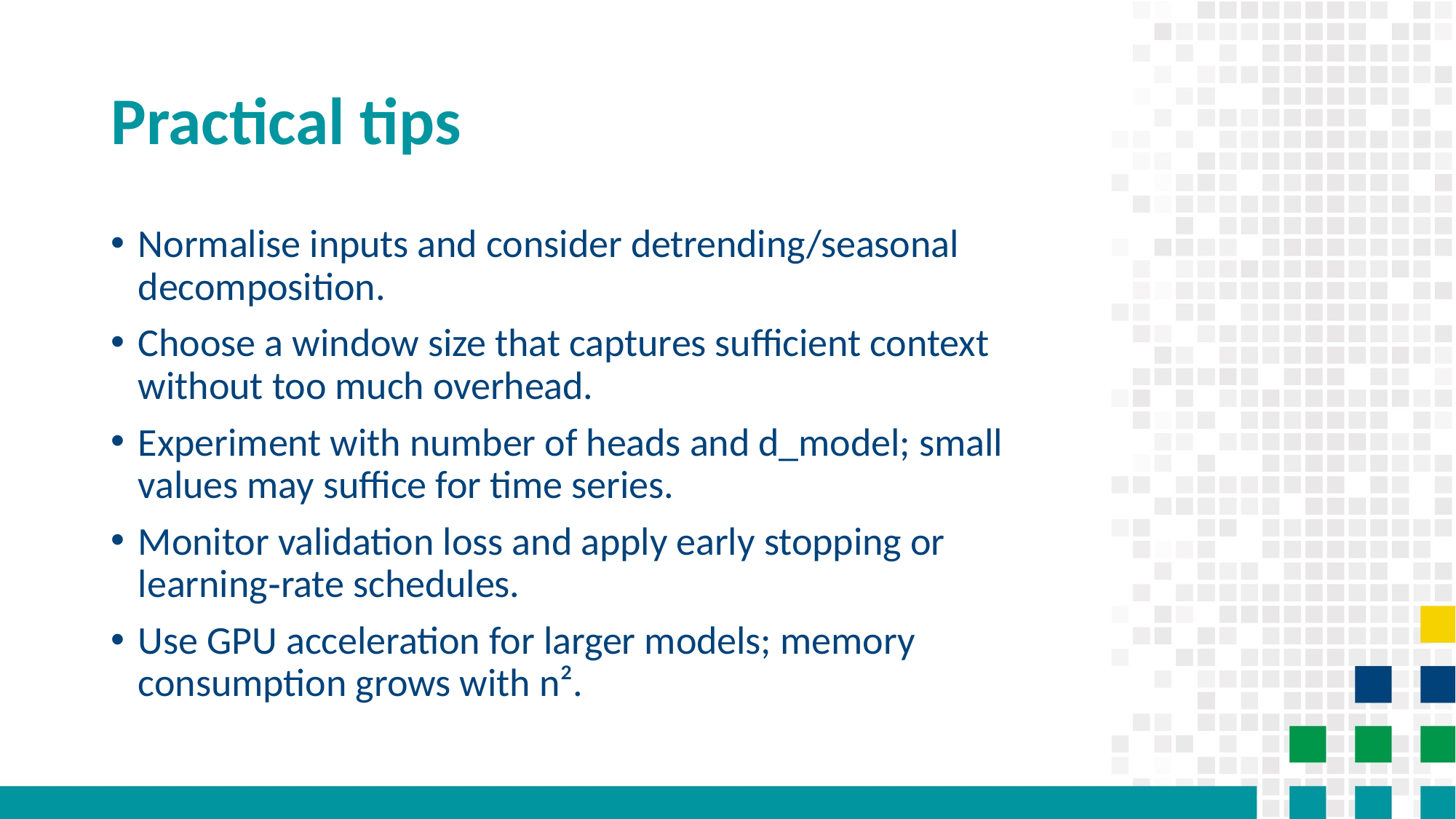

# Practical tips
Normalise inputs and consider detrending/seasonal decomposition.
Choose a window size that captures sufficient context without too much overhead.
Experiment with number of heads and d_model; small values may suffice for time series.
Monitor validation loss and apply early stopping or learning‑rate schedules.
Use GPU acceleration for larger models; memory consumption grows with n².